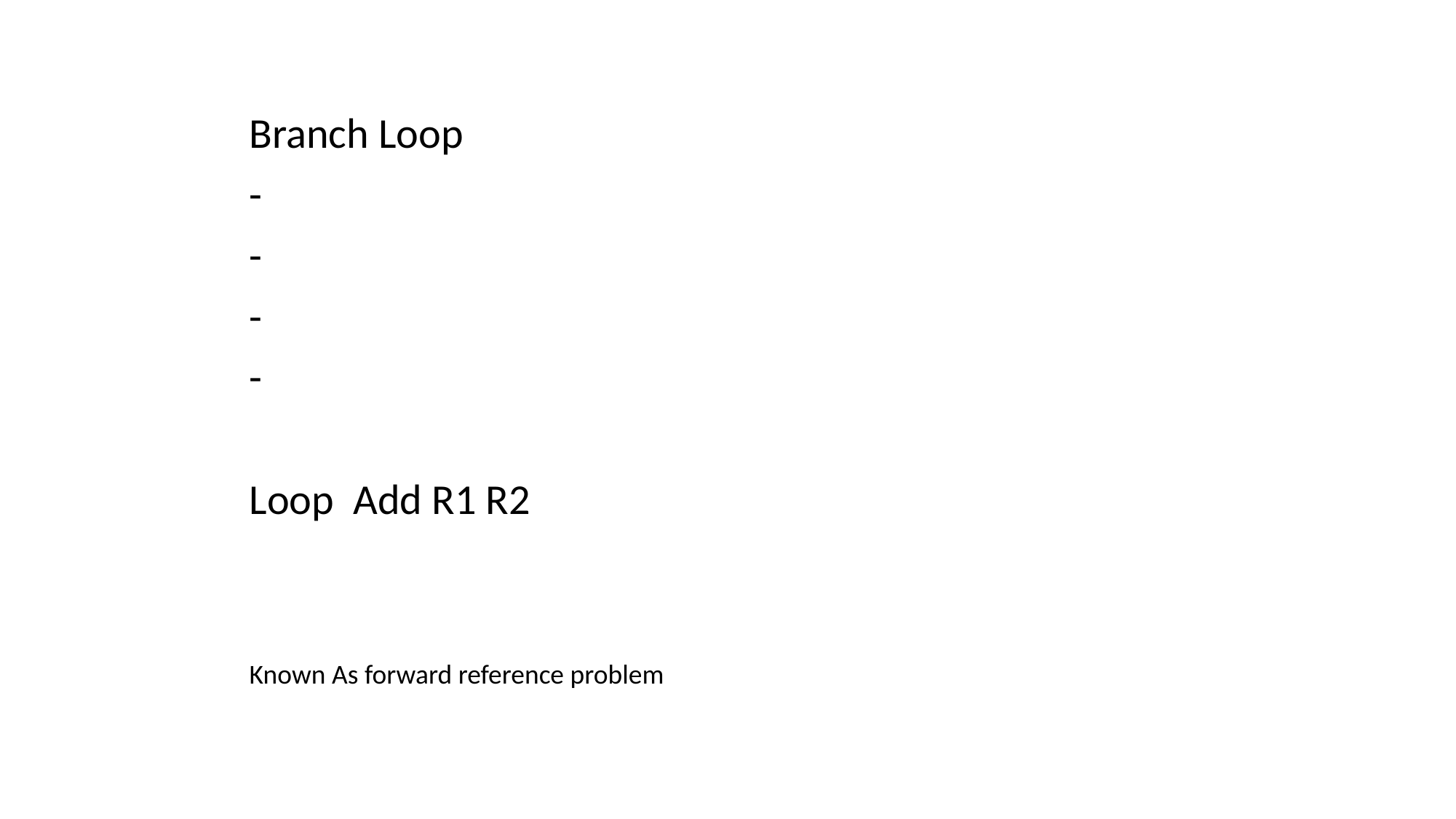

Branch Loop
-
-
-
-

Loop  Add R1 R2

Known As forward reference problem